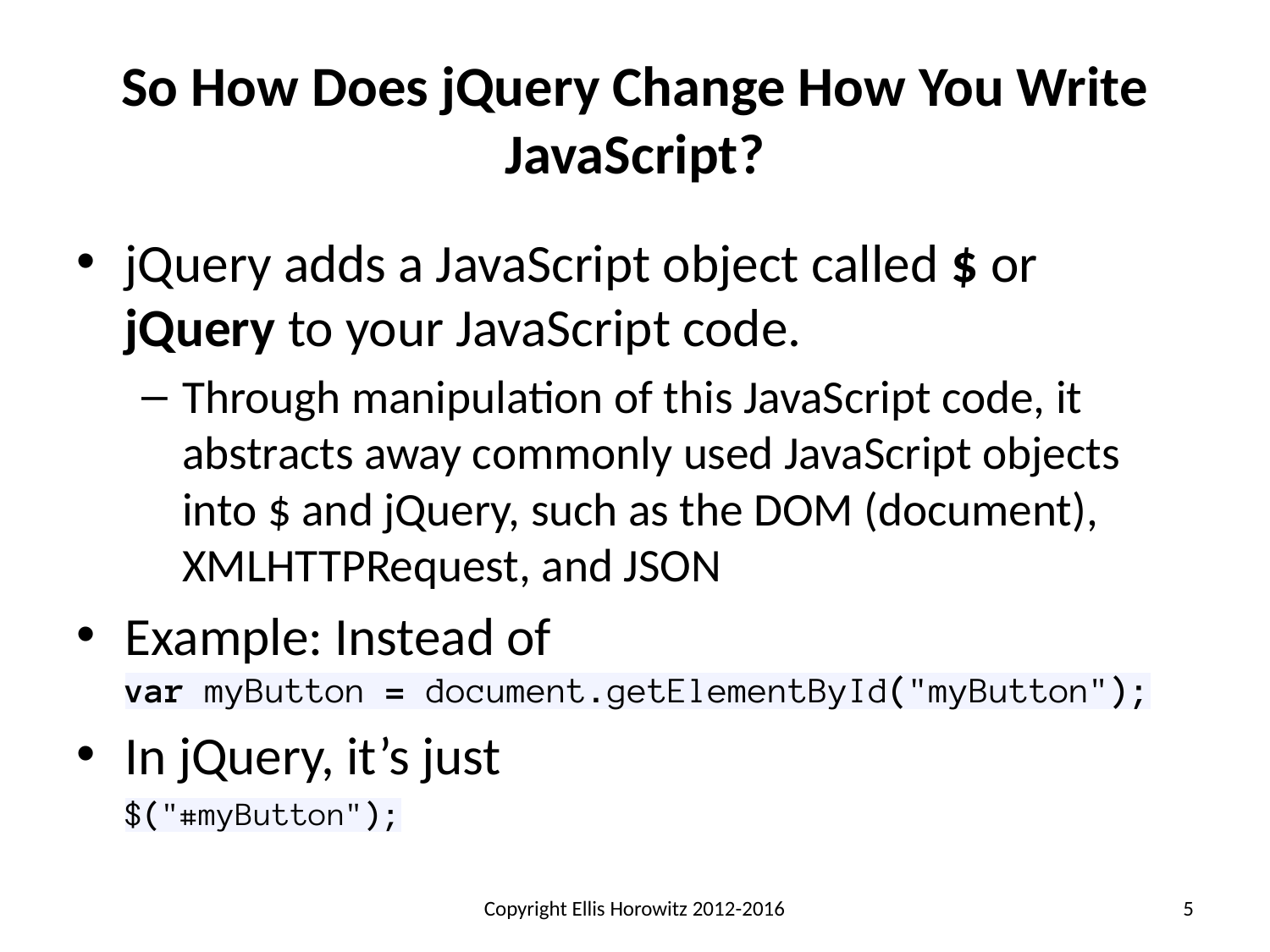

# So How Does jQuery Change How You Write JavaScript?
jQuery adds a JavaScript object called $ or jQuery to your JavaScript code.
Through manipulation of this JavaScript code, it abstracts away commonly used JavaScript objects into $ and jQuery, such as the DOM (document), XMLHTTPRequest, and JSON
Example: Instead of
var myButton = document.getElementById("myButton");
In jQuery, it’s just
$("#myButton");
Copyright Ellis Horowitz 2012-2016
5